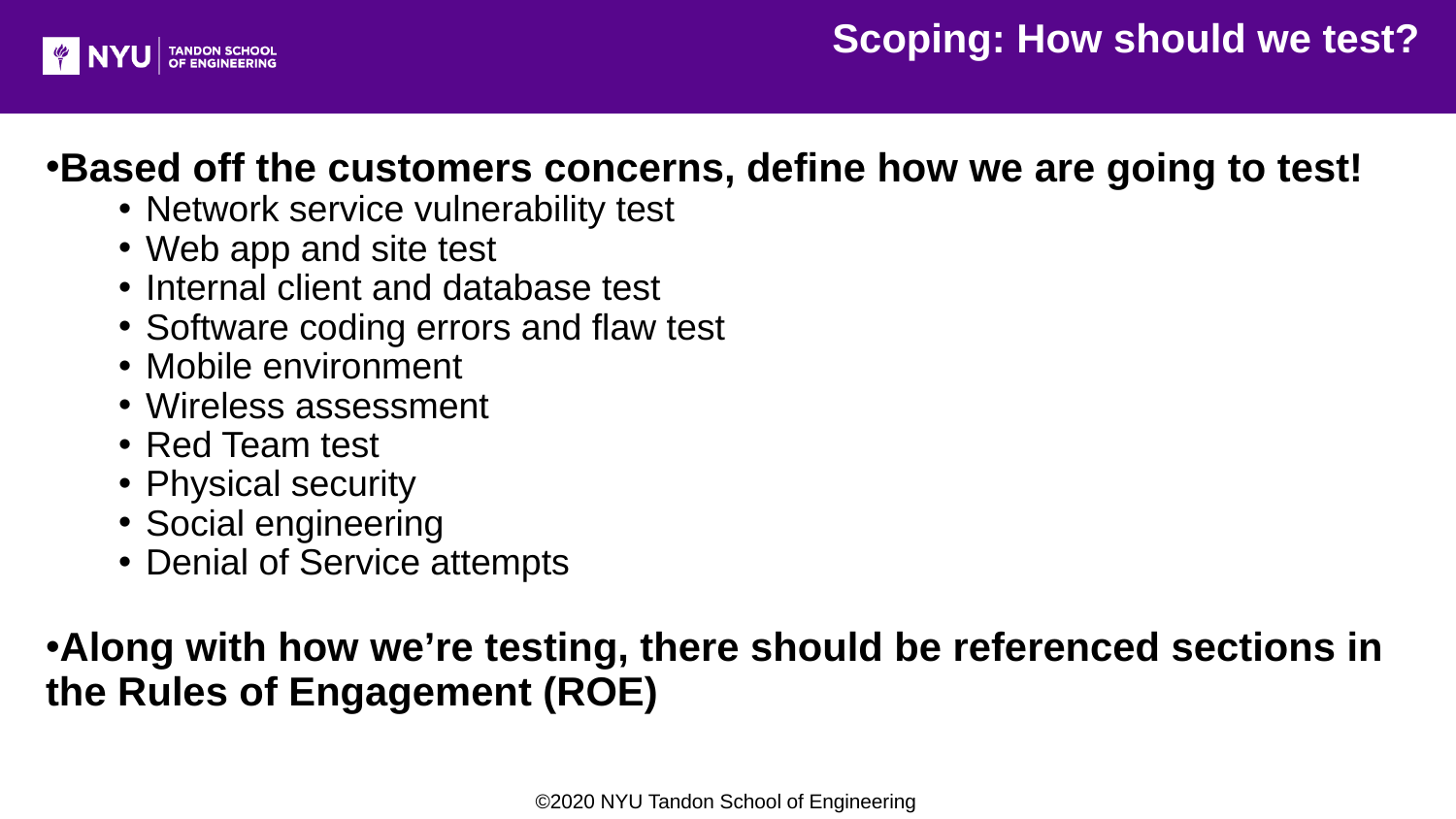

Scoping: How should we test?
Based off the customers concerns, define how we are going to test!
Network service vulnerability test
Web app and site test
Internal client and database test
Software coding errors and flaw test
Mobile environment
Wireless assessment
Red Team test
Physical security
Social engineering
Denial of Service attempts

Along with how we’re testing, there should be referenced sections in the Rules of Engagement (ROE)